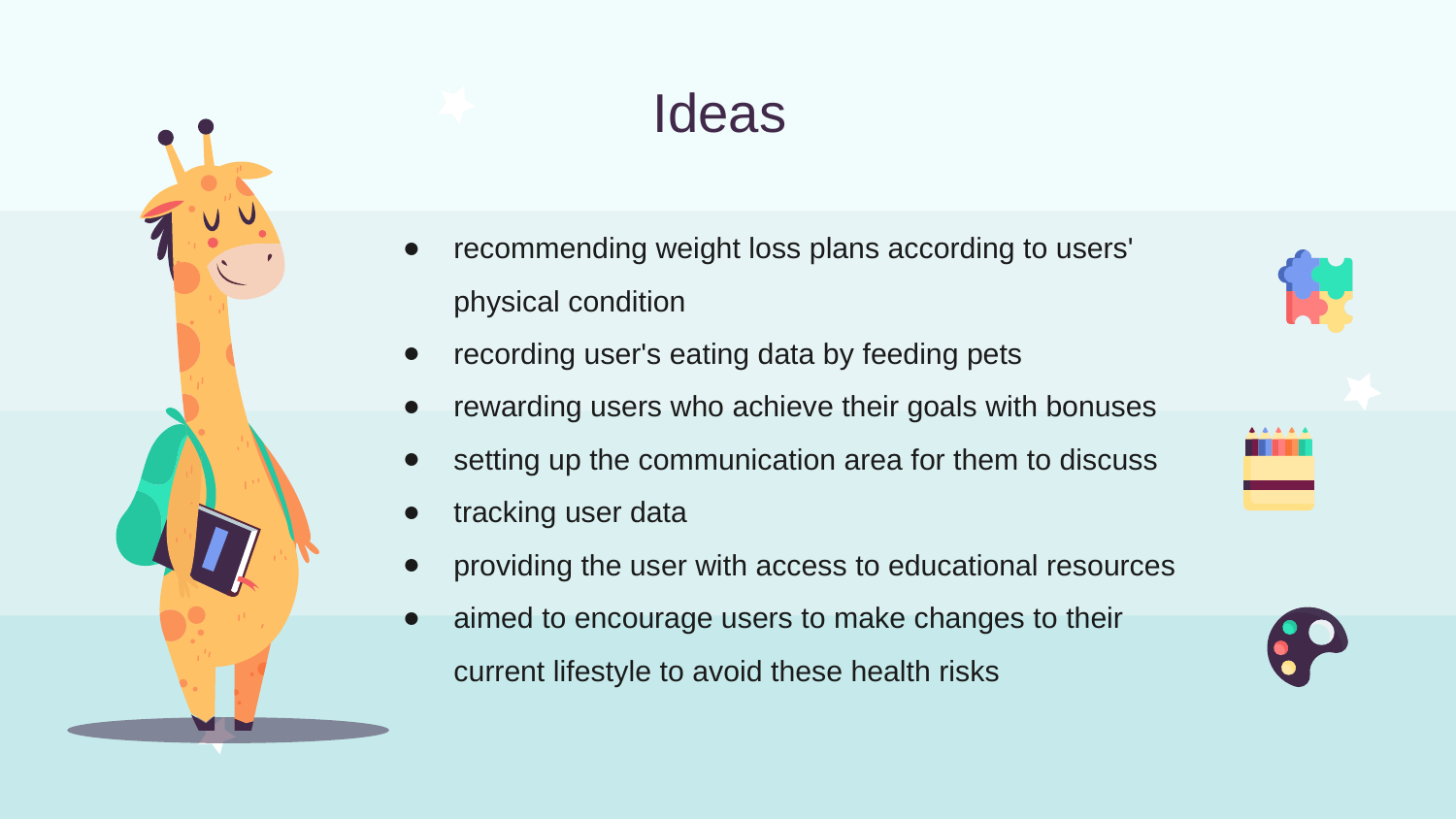

Ideas

recommending weight loss plans according to users' physical condition
recording user's eating data by feeding pets
rewarding users who achieve their goals with bonuses
setting up the communication area for them to discuss
tracking user data
providing the user with access to educational resources
aimed to encourage users to make changes to their current lifestyle to avoid these health risks